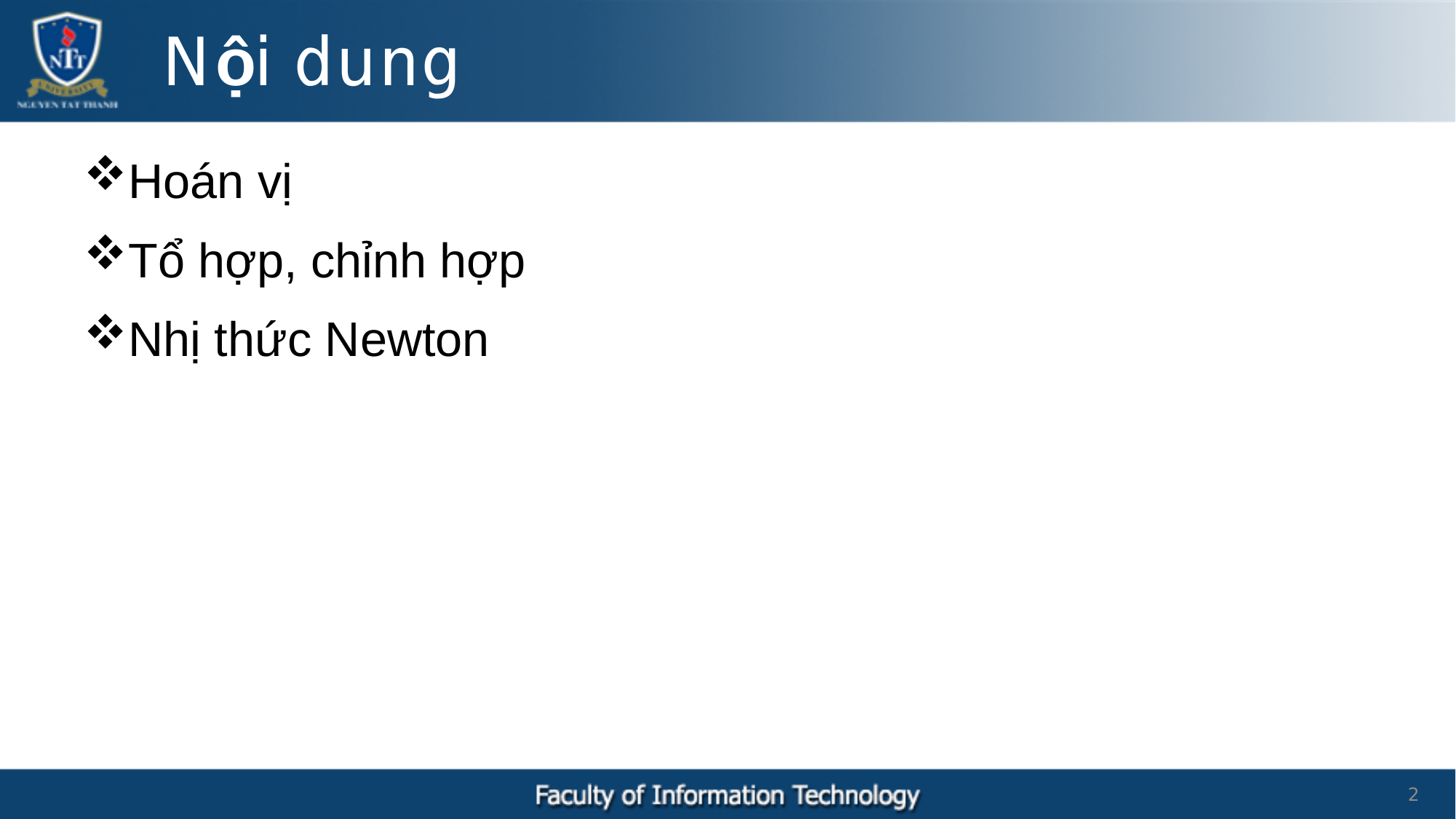

Nội dung
Hoán vị
Tổ hợp, chỉnh hợp
Nhị thức Newton
2